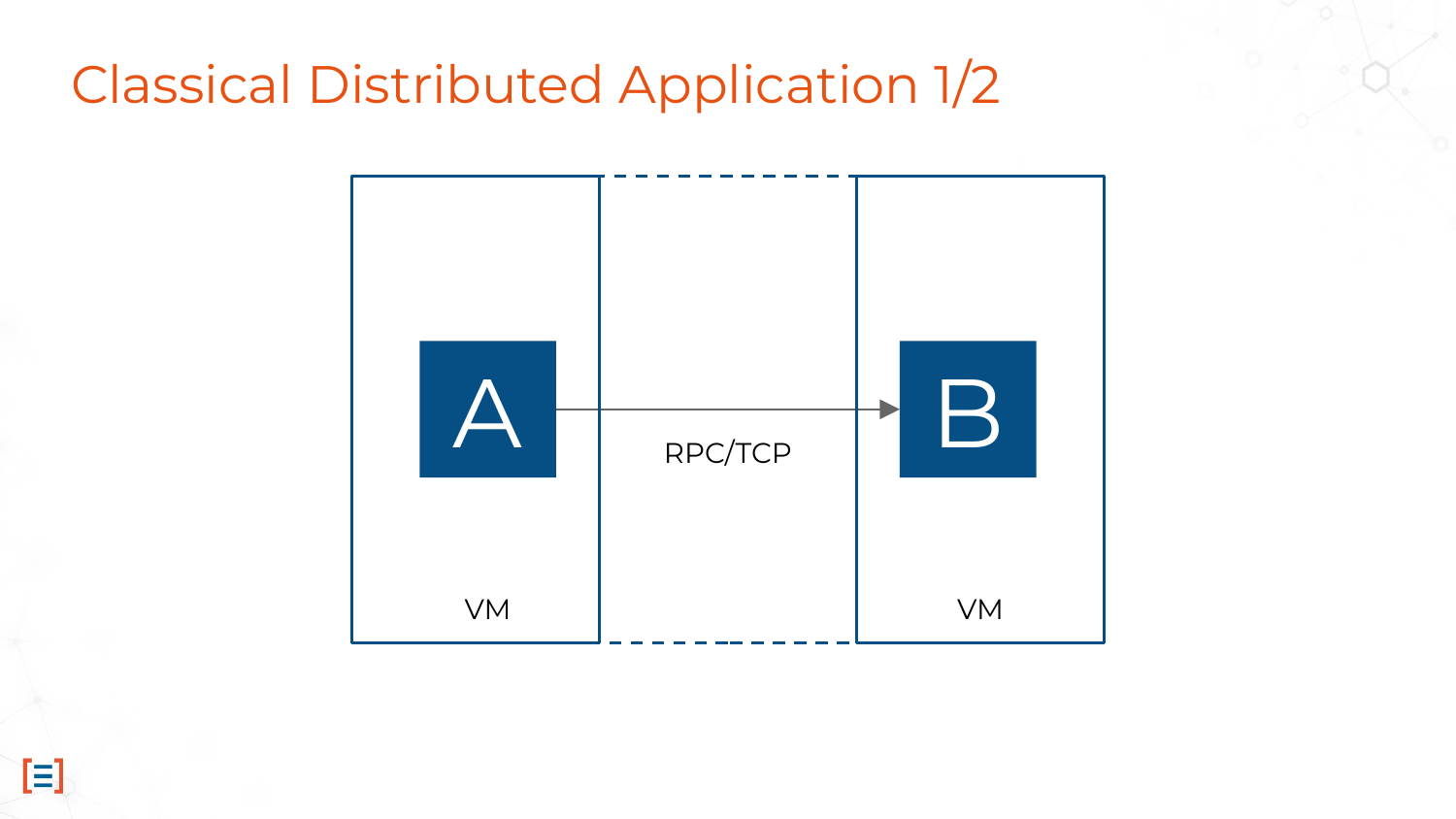

# Classical Distributed Application 1/2

A
B
RPC/TCP
VM
VM